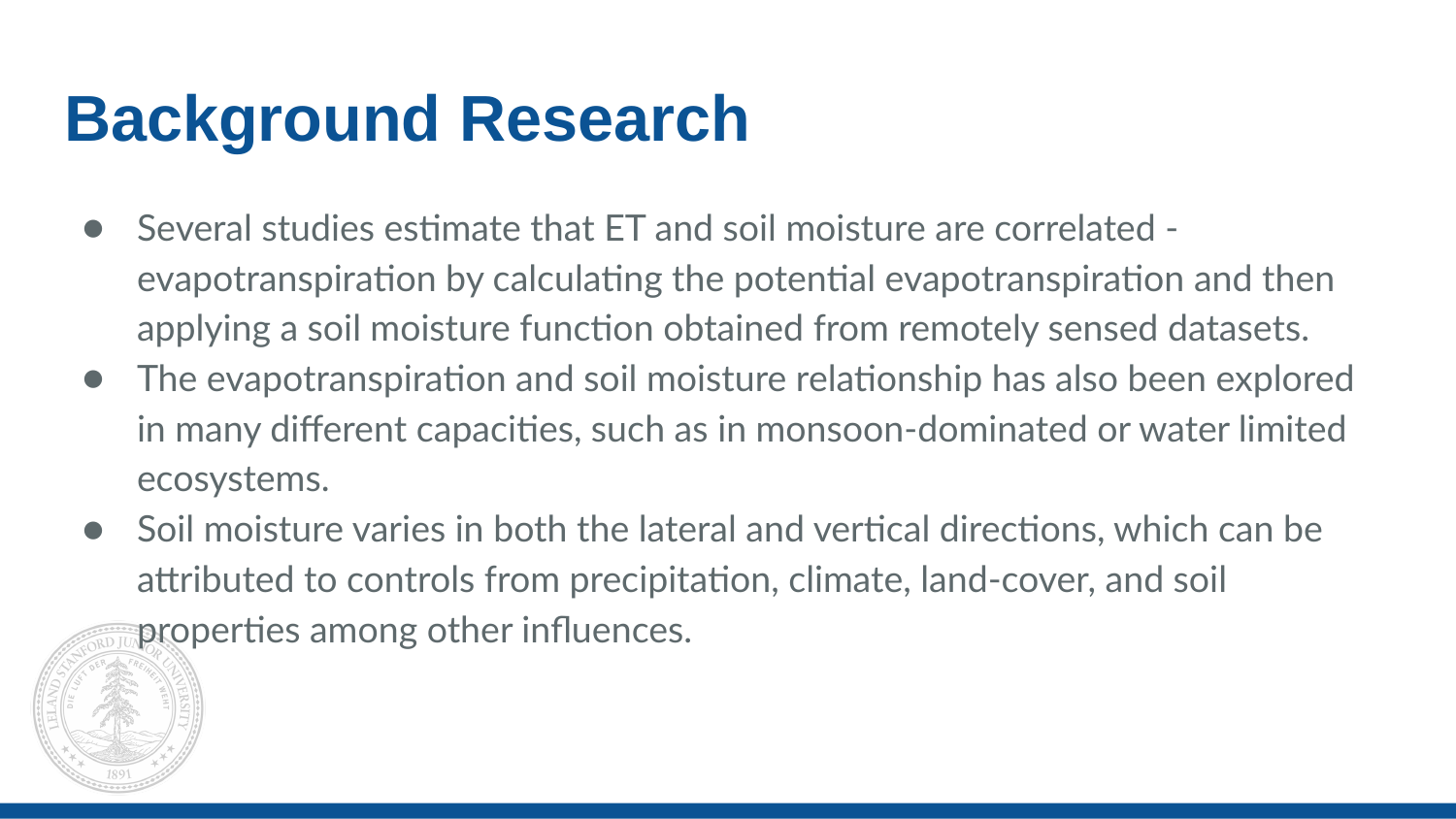

# Background Research
Several studies estimate that ET and soil moisture are correlated - evapotranspiration by calculating the potential evapotranspiration and then applying a soil moisture function obtained from remotely sensed datasets.
The evapotranspiration and soil moisture relationship has also been explored in many different capacities, such as in monsoon-dominated or water limited ecosystems.
Soil moisture varies in both the lateral and vertical directions, which can be attributed to controls from precipitation, climate, land-cover, and soil properties among other influences.